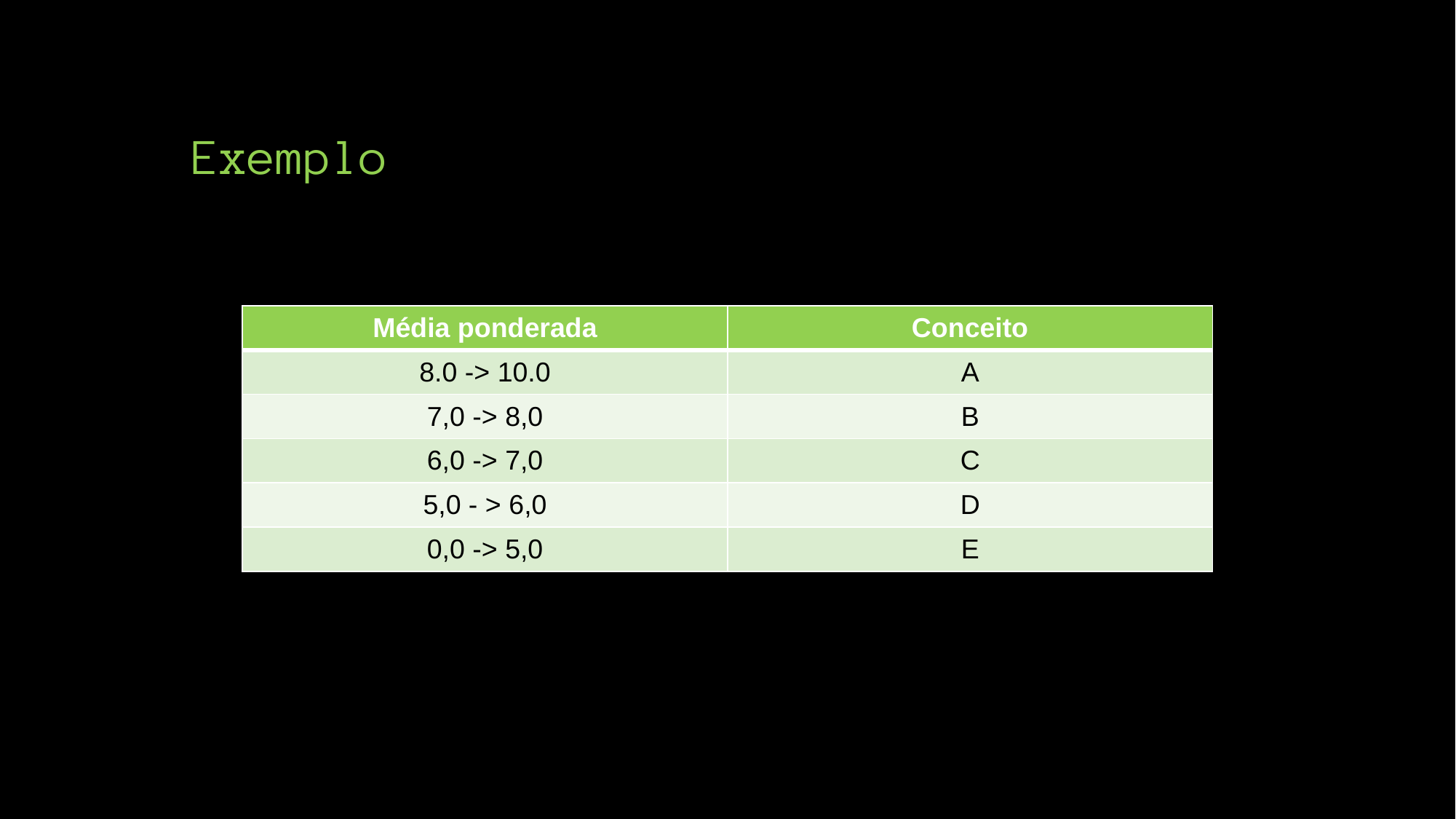

# Exemplo
| Média ponderada | Conceito |
| --- | --- |
| 8.0 -> 10.0 | A |
| 7,0 -> 8,0 | B |
| 6,0 -> 7,0 | C |
| 5,0 - > 6,0 | D |
| 0,0 -> 5,0 | E |